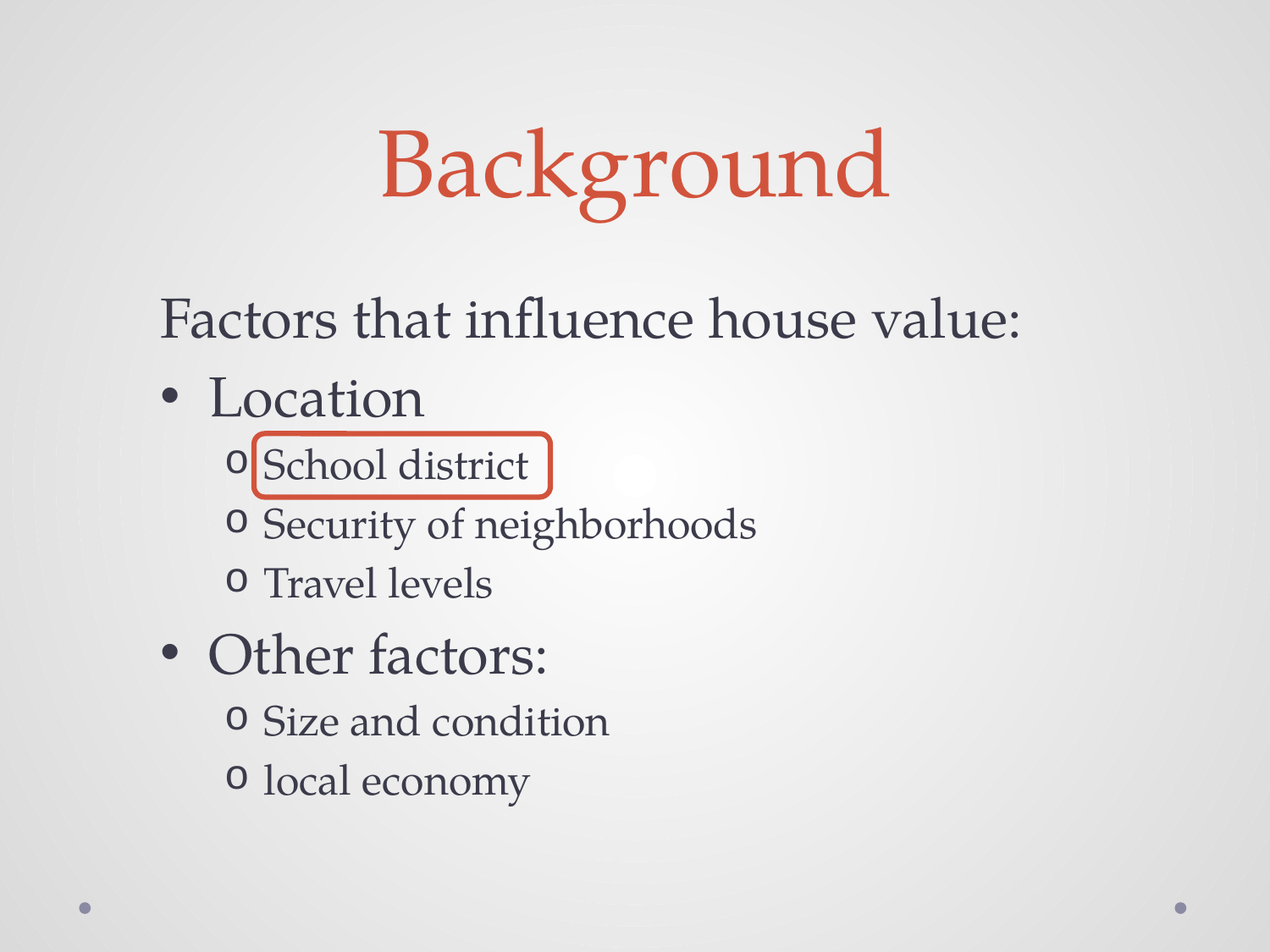

# Background
Factors that influence house value:
Location
School district
Security of neighborhoods
Travel levels
Other factors:
Size and condition
local economy